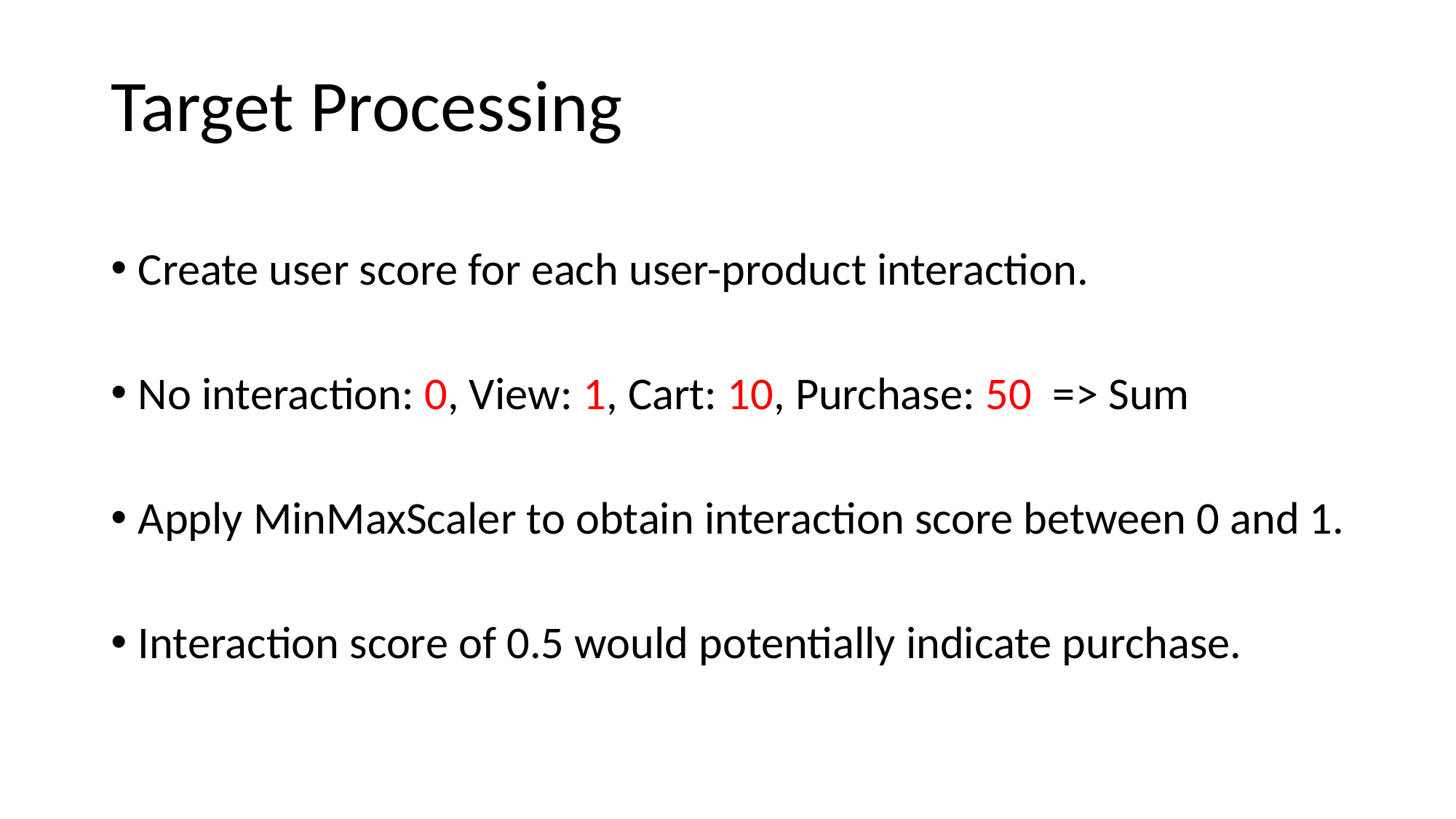

# Target Processing
Create user score for each user-product interaction.
No interaction: 0, View: 1, Cart: 10, Purchase: 50  => Sum
Apply MinMaxScaler to obtain interaction score between 0 and 1.
Interaction score of 0.5 would potentially indicate purchase.